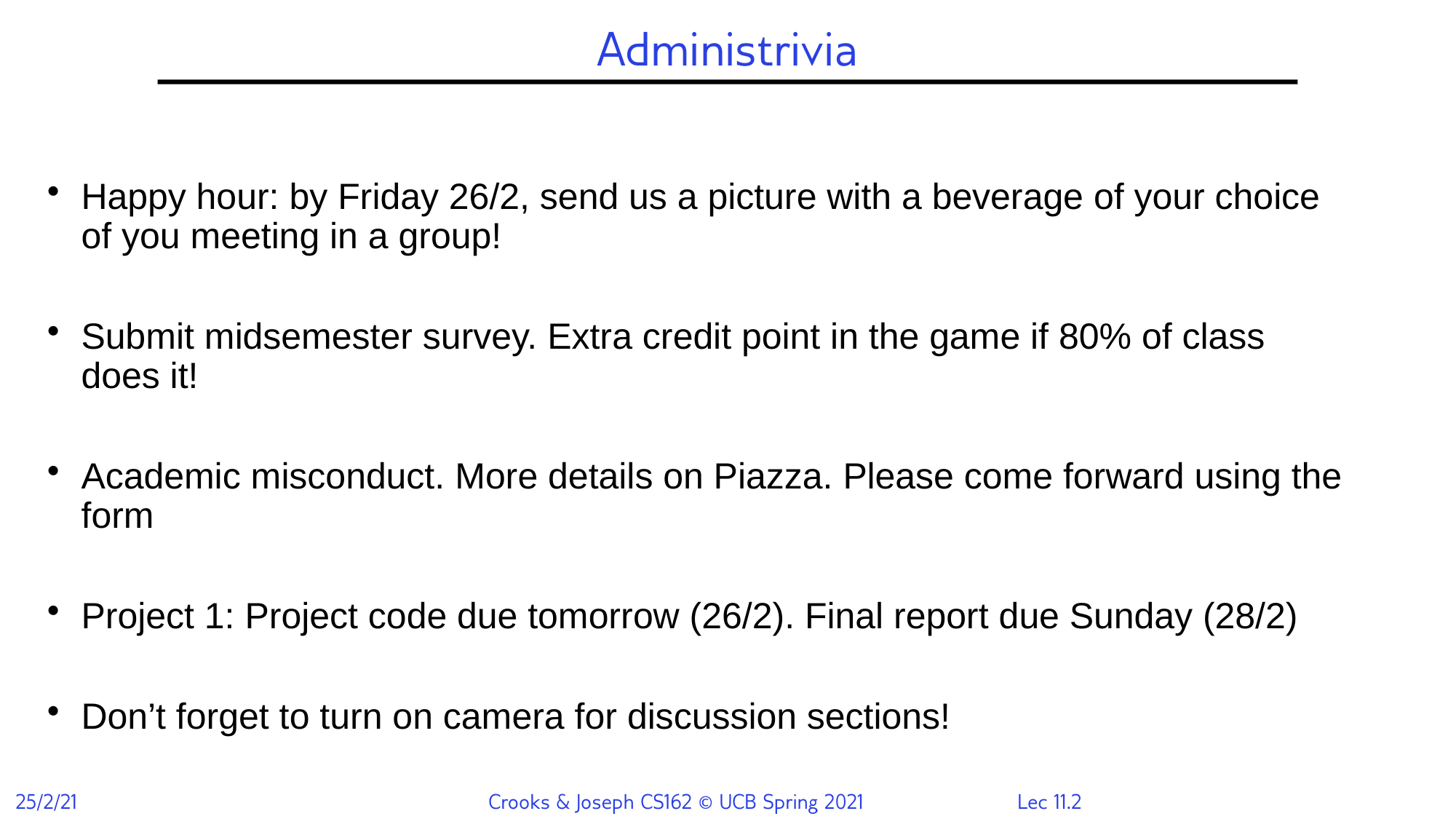

# Administrivia
Happy hour: by Friday 26/2, send us a picture with a beverage of your choice of you meeting in a group!

Submit midsemester survey. Extra credit point in the game if 80% of class does it!

Academic misconduct. More details on Piazza. Please come forward using the form

Project 1: Project code due tomorrow (26/2). Final report due Sunday (28/2)

Don’t forget to turn on camera for discussion sections!